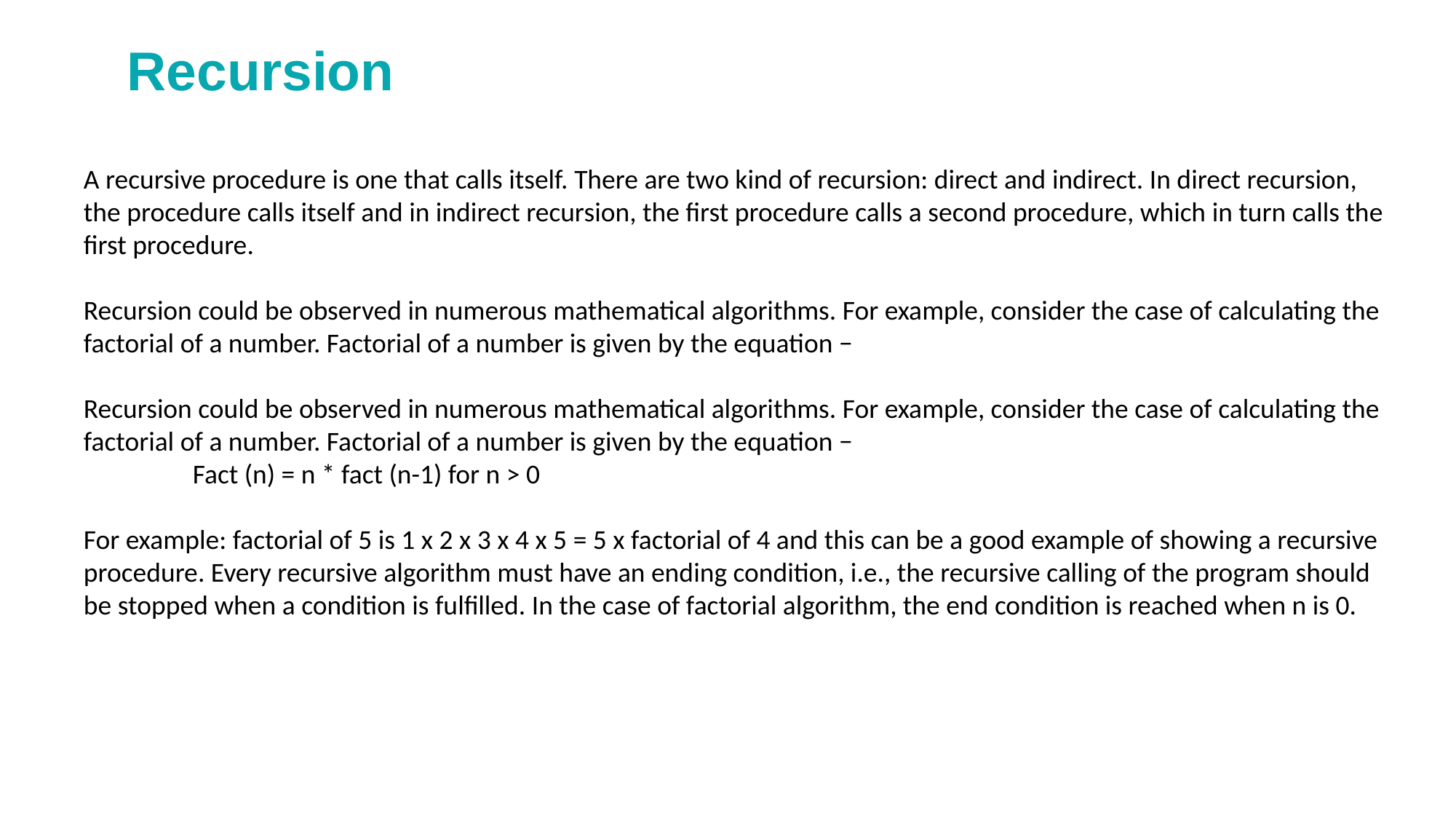

Recursion
A recursive procedure is one that calls itself. There are two kind of recursion: direct and indirect. In direct recursion,
the procedure calls itself and in indirect recursion, the first procedure calls a second procedure, which in turn calls the
first procedure.

Recursion could be observed in numerous mathematical algorithms. For example, consider the case of calculating the
factorial of a number. Factorial of a number is given by the equation −

Recursion could be observed in numerous mathematical algorithms. For example, consider the case of calculating the
factorial of a number. Factorial of a number is given by the equation −
	Fact (n) = n * fact (n-1) for n > 0

For example: factorial of 5 is 1 x 2 x 3 x 4 x 5 = 5 x factorial of 4 and this can be a good example of showing a recursive
procedure. Every recursive algorithm must have an ending condition, i.e., the recursive calling of the program should
be stopped when a condition is fulfilled. In the case of factorial algorithm, the end condition is reached when n is 0.